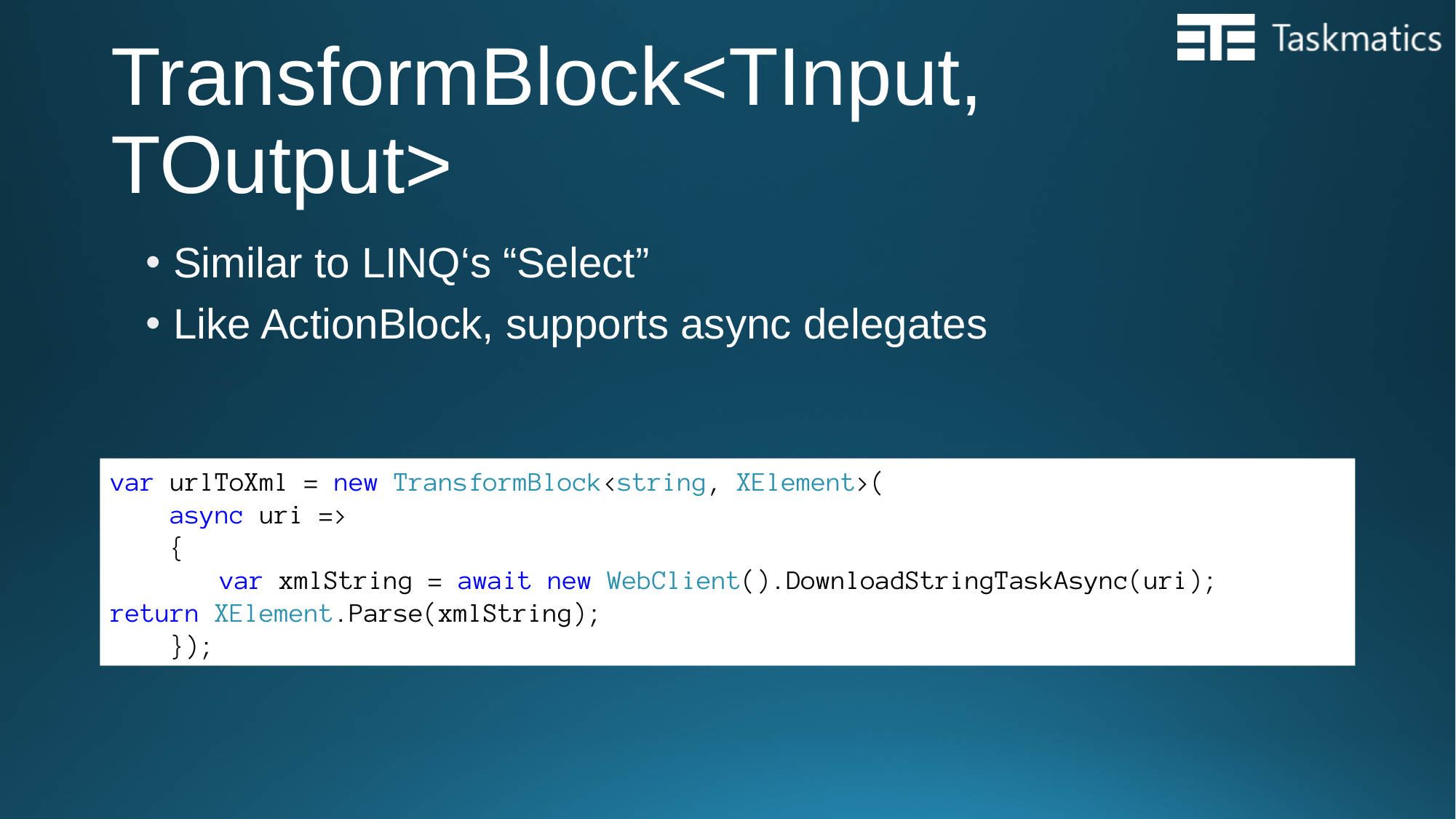

# TransformBlock<TInput, TOutput>
Similar to LINQ‘s “Select”
Like ActionBlock, supports async delegates
var urlToXml = new TransformBlock<string, XElement>(
    async uri =>
    {
	var xmlString = await new WebClient().DownloadStringTaskAsync(uri); 	return XElement.Parse(xmlString);
    });